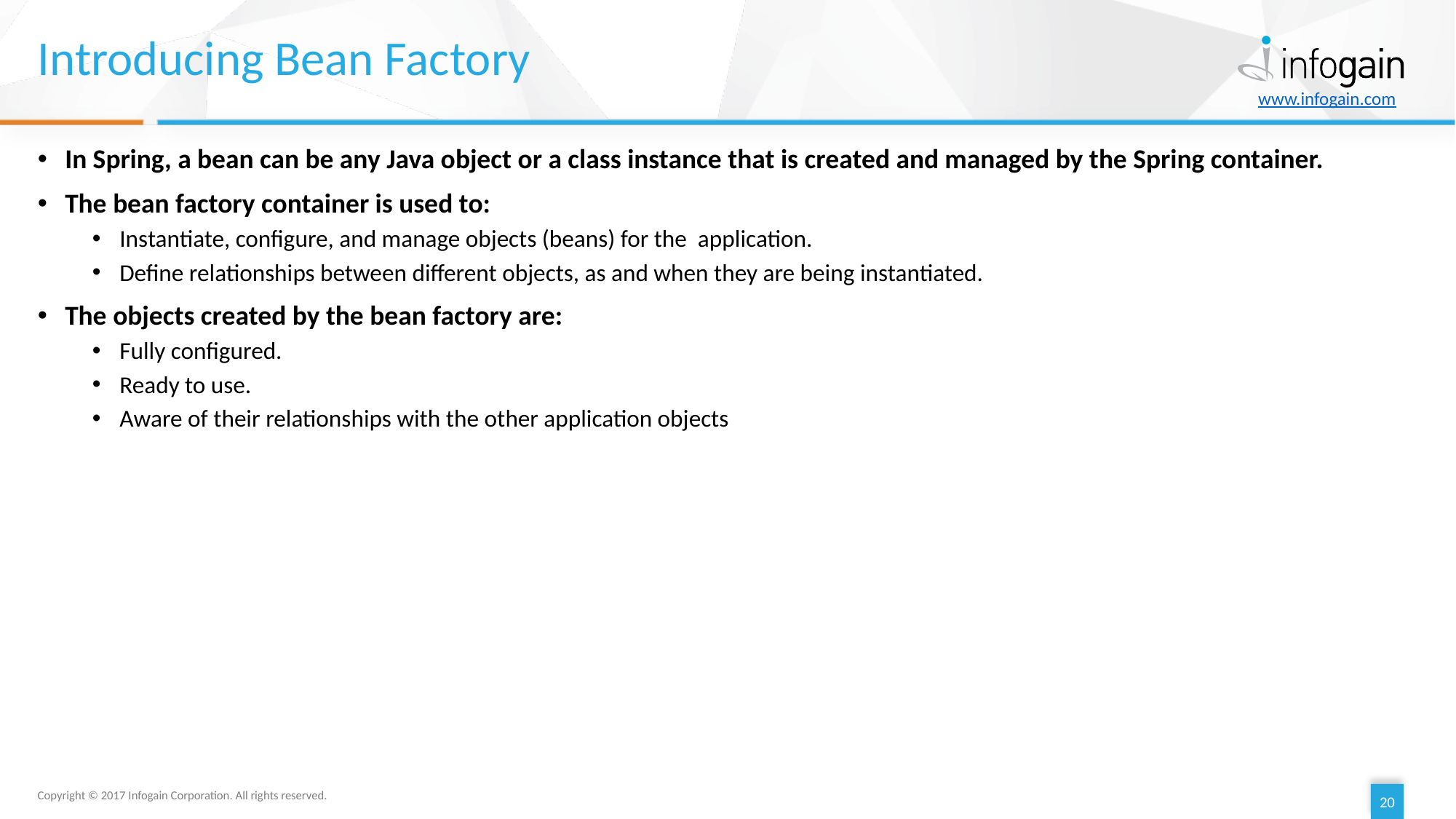

# Introducing Bean Factory
In Spring, a bean can be any Java object or a class instance that is created and managed by the Spring container.
The bean factory container is used to:
Instantiate, configure, and manage objects (beans) for the  application.
Define relationships between different objects, as and when they are being instantiated.
The objects created by the bean factory are:
Fully configured.
Ready to use.
Aware of their relationships with the other application objects

20